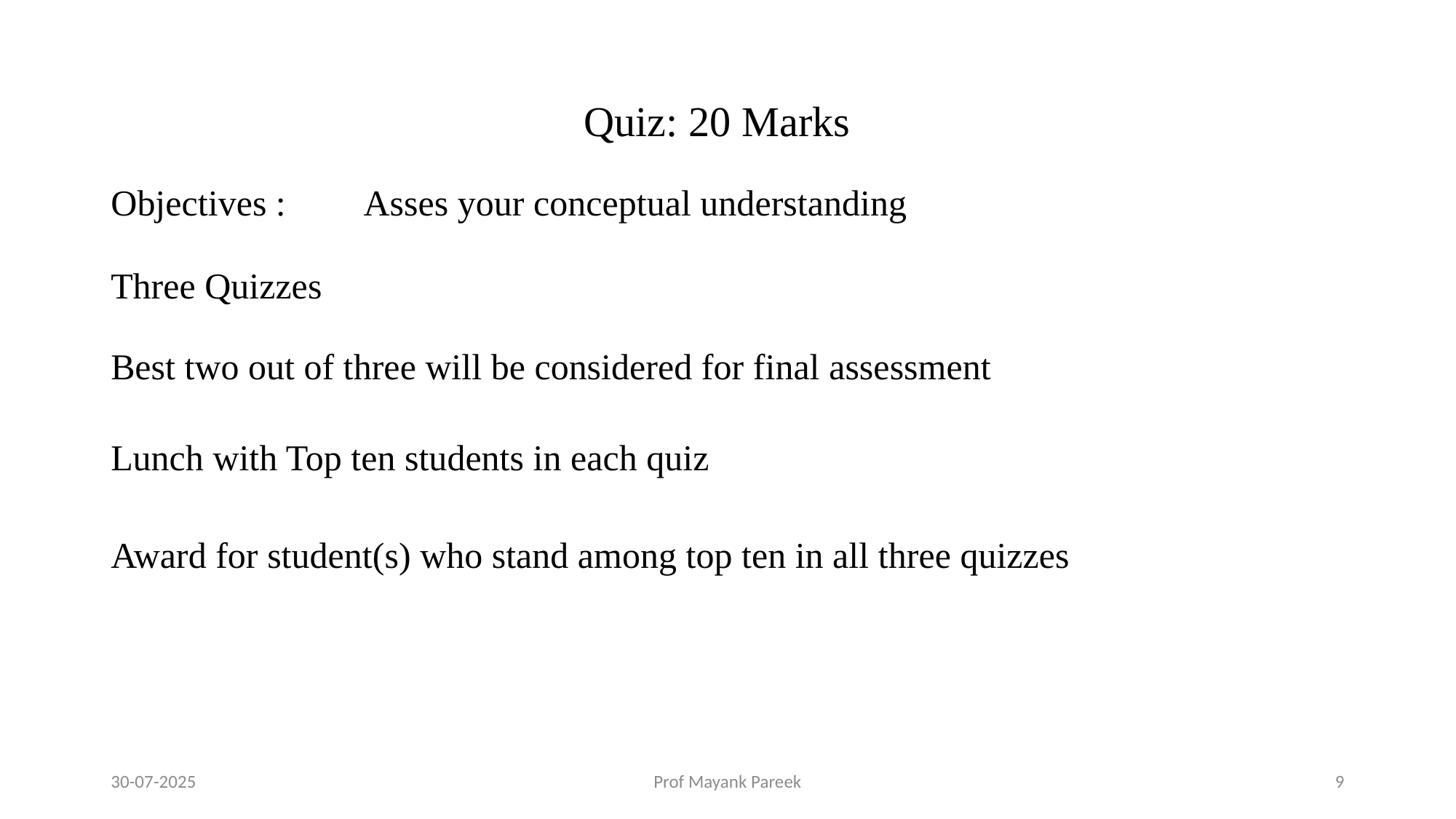

# Quiz: 20 Marks
Objectives : 	    Asses your conceptual understanding

Three Quizzes
Best two out of three will be considered for final assessment
Lunch with Top ten students in each quiz
Award for student(s) who stand among top ten in all three quizzes
30-07-2025
Prof Mayank Pareek
9